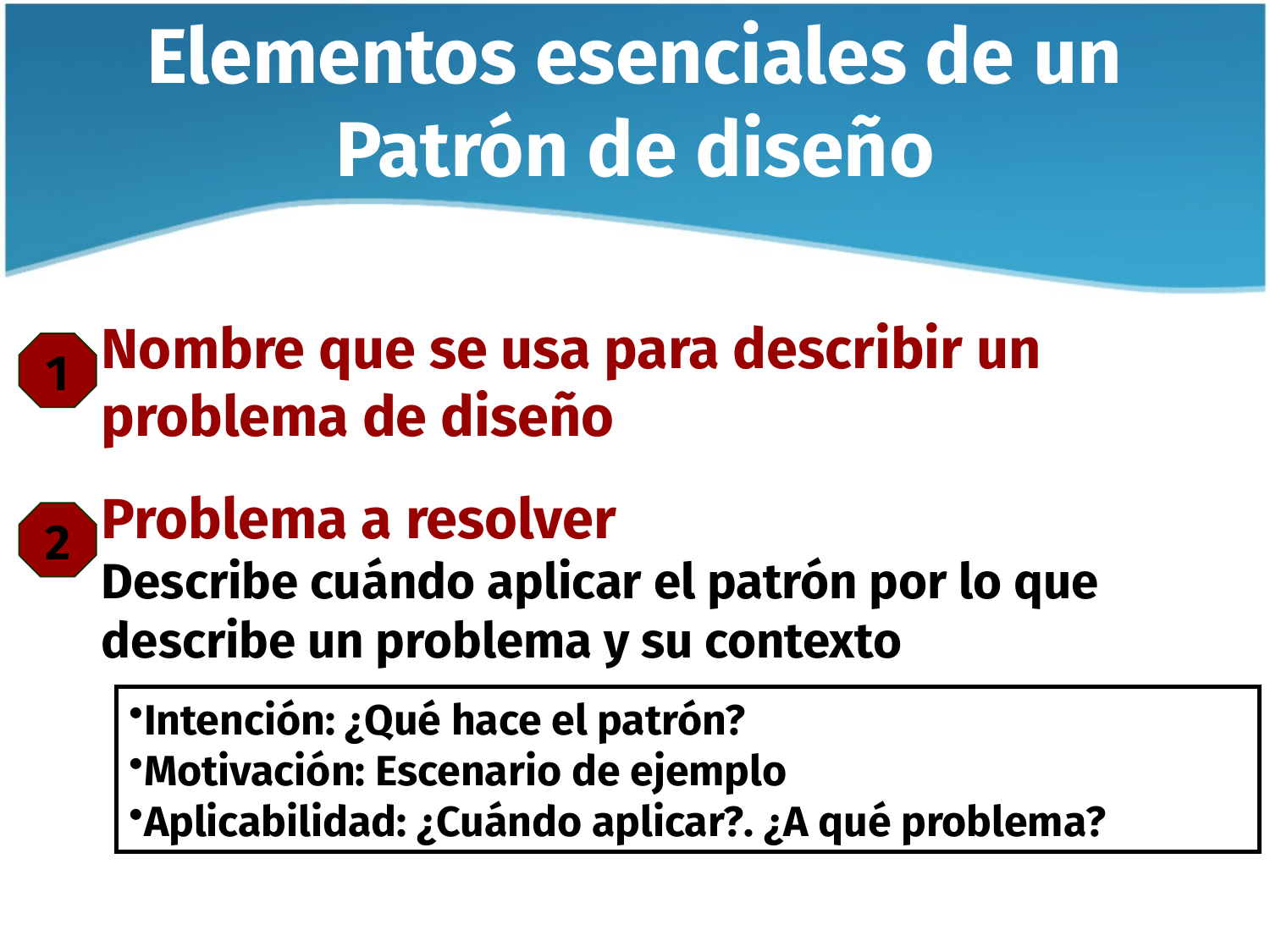

Elementos esenciales de un Patrón de diseño
Nombre que se usa para describir un problema de diseño
1
Problema a resolver
Describe cuándo aplicar el patrón por lo que describe un problema y su contexto
2
Intención: ¿Qué hace el patrón?
Motivación: Escenario de ejemplo
Aplicabilidad: ¿Cuándo aplicar?. ¿A qué problema?